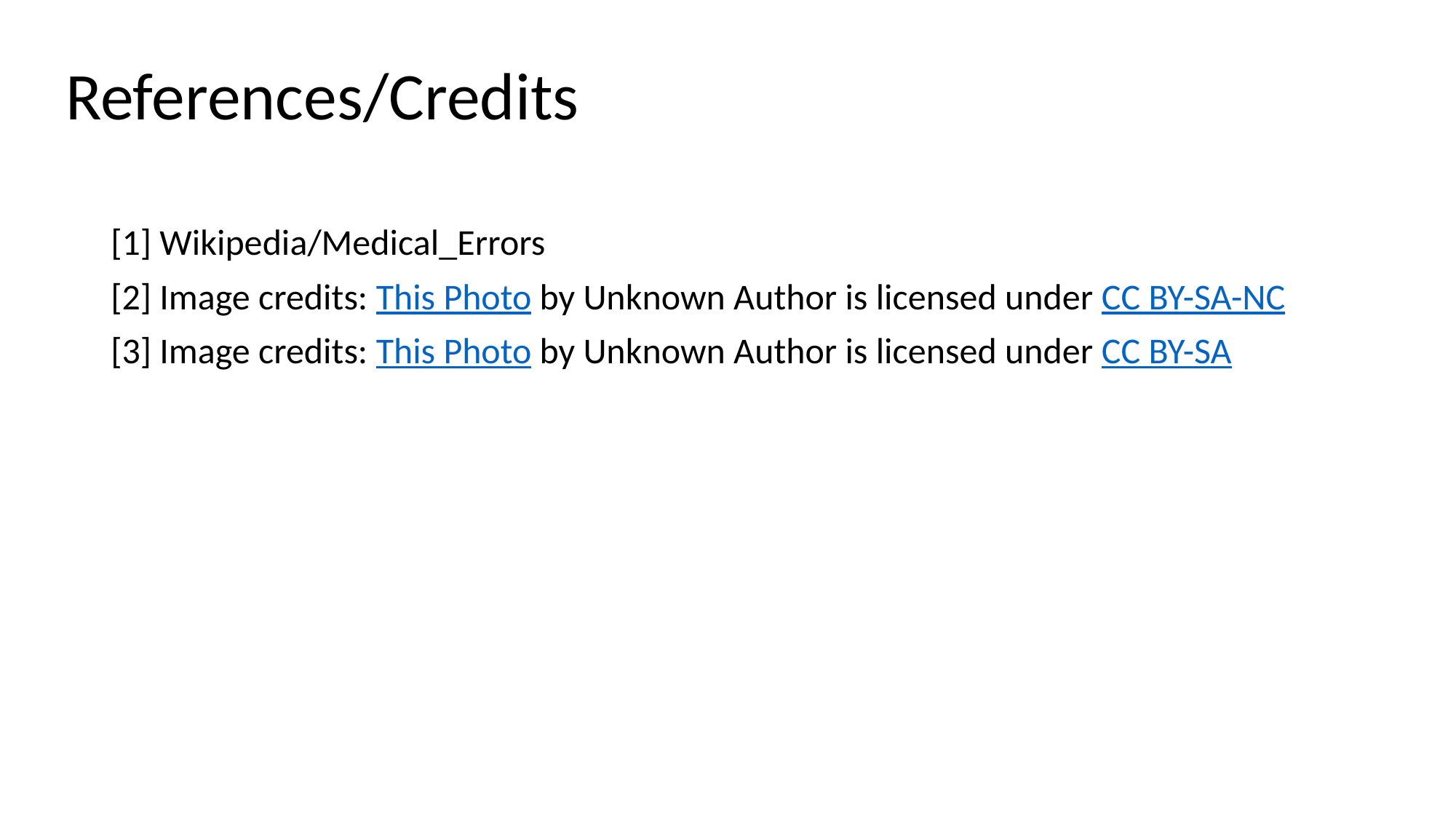

# References/Credits
[1] Wikipedia/Medical_Errors
[2] Image credits: This Photo by Unknown Author is licensed under CC BY-SA-NC
[3] Image credits: This Photo by Unknown Author is licensed under CC BY-SA